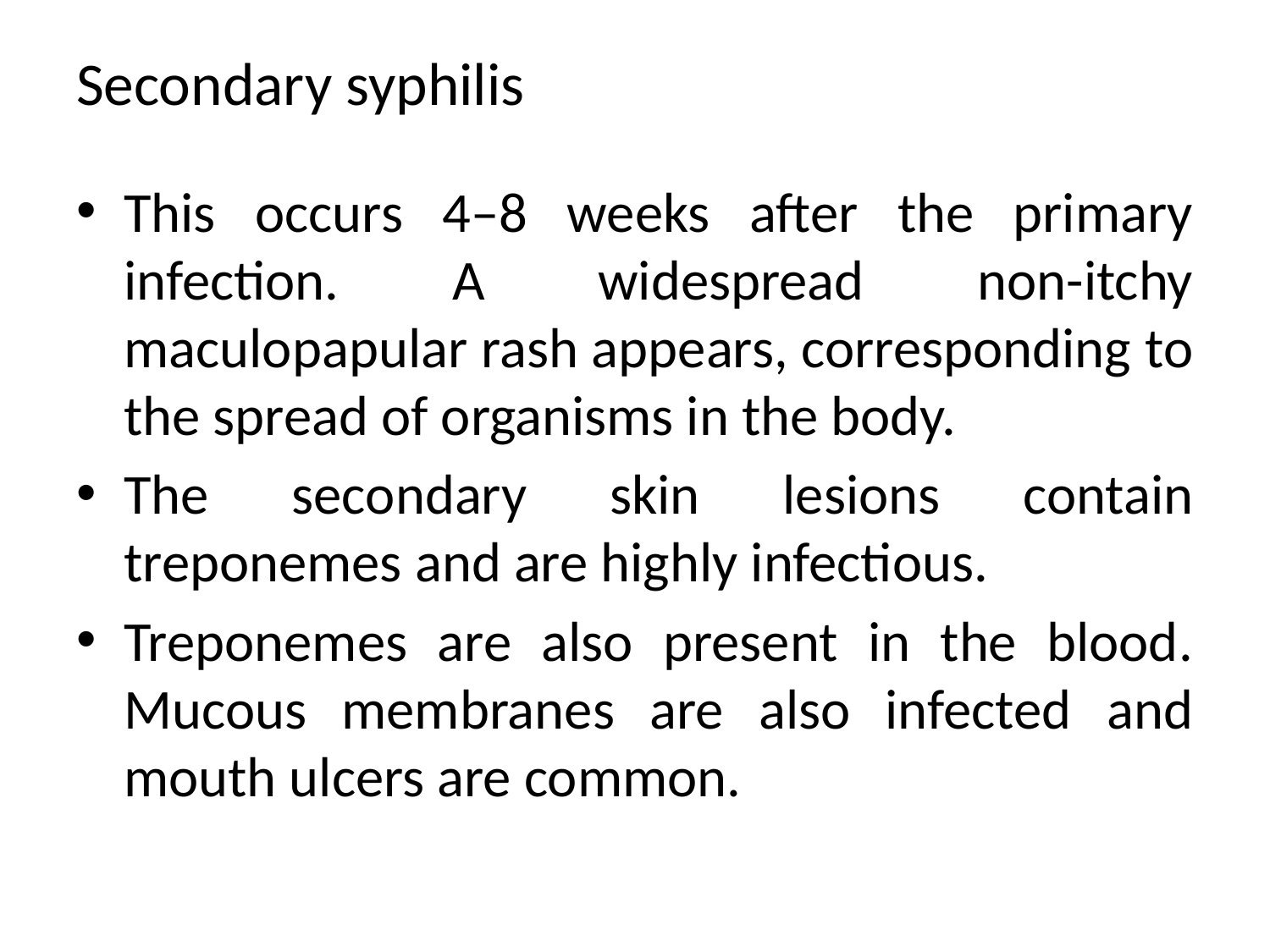

# Secondary syphilis
This occurs 4–8 weeks after the primary infection. A widespread non-itchy maculopapular rash appears, corresponding to the spread of organisms in the body.
The secondary skin lesions contain treponemes and are highly infectious.
Treponemes are also present in the blood. Mucous membranes are also infected and mouth ulcers are common.